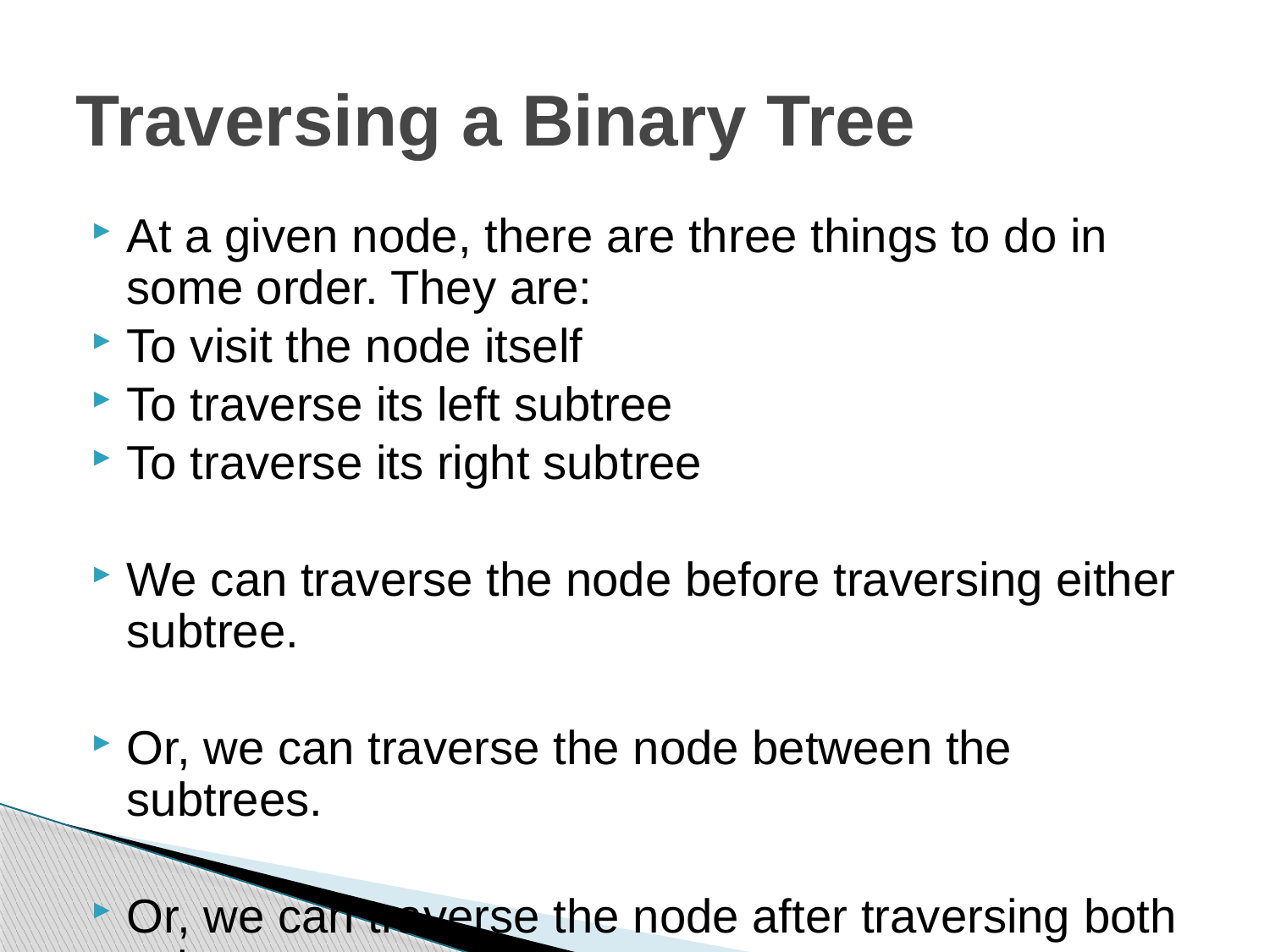

# Traversing a Binary Tree
At a given node, there are three things to do in some order. They are:
To visit the node itself
To traverse its left subtree
To traverse its right subtree

We can traverse the node before traversing either subtree.

Or, we can traverse the node between the subtrees.

Or, we can traverse the node after traversing both subtrees.